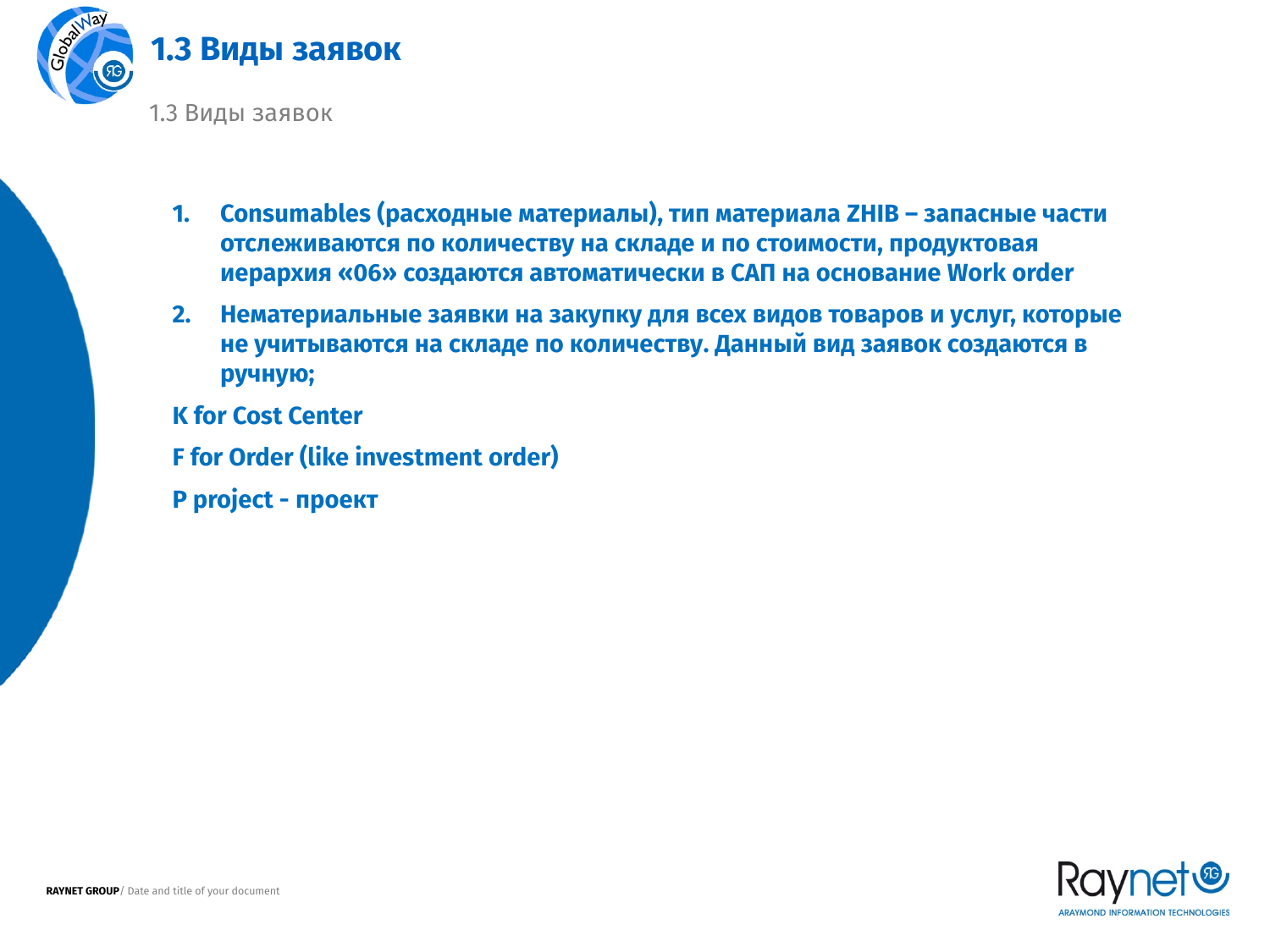

1.3 Виды заявок
1.3 Виды заявок
Consumables (расходные материалы), тип материала ZHIB – запасные части отслеживаются по количеству на складе и по стоимости, продуктовая иерархия «06» создаются автоматически в САП на основание Work order
Нематериальные заявки на закупку для всех видов товаров и услуг, которые не учитываются на складе по количеству. Данный вид заявок создаются в ручную;
K for Cost Center
F for Order (like investment order)
P project - проект